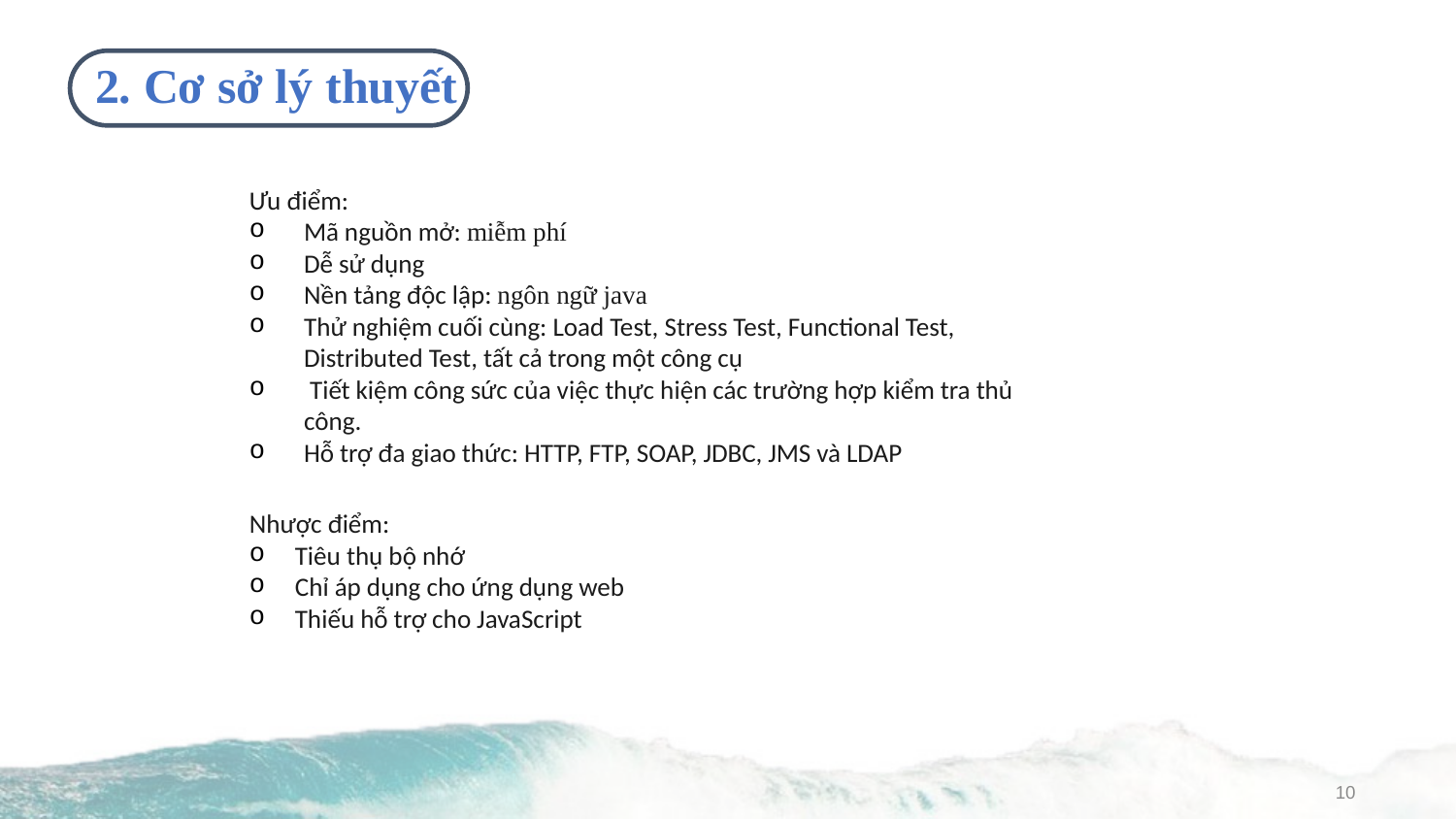

2. Cơ sở lý thuyết
Ưu điểm:
Mã nguồn mở: miễm phí
Dễ sử dụng
Nền tảng độc lập: ngôn ngữ java
Thử nghiệm cuối cùng: Load Test, Stress Test, Functional Test, Distributed Test, tất cả trong một công cụ
 Tiết kiệm công sức của việc thực hiện các trường hợp kiểm tra thủ công.
Hỗ trợ đa giao thức: HTTP, FTP, SOAP, JDBC, JMS và LDAP
Nhược điểm:
Tiêu thụ bộ nhớ
Chỉ áp dụng cho ứng dụng web
Thiếu hỗ trợ cho JavaScript
10